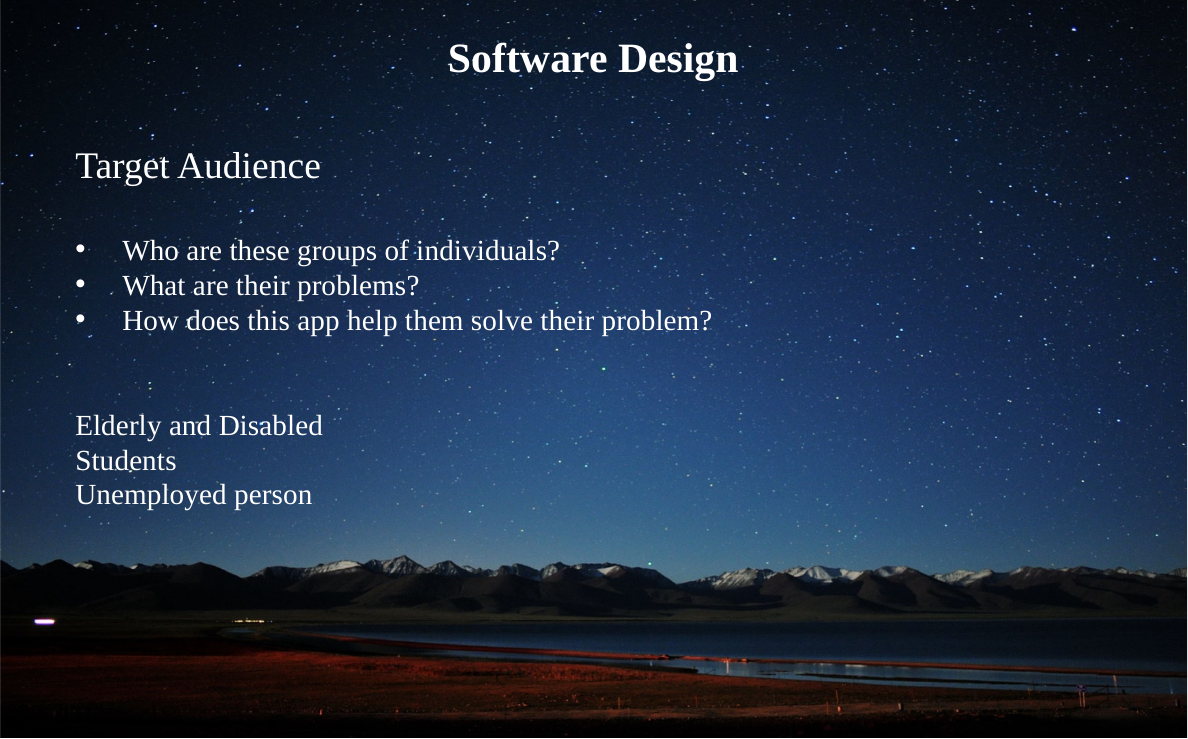

Software Design

Target Audience

Who are these groups of individuals?
What are their problems?
How does this app help them solve their problem?

Elderly and Disabled
Students
Unemployed person